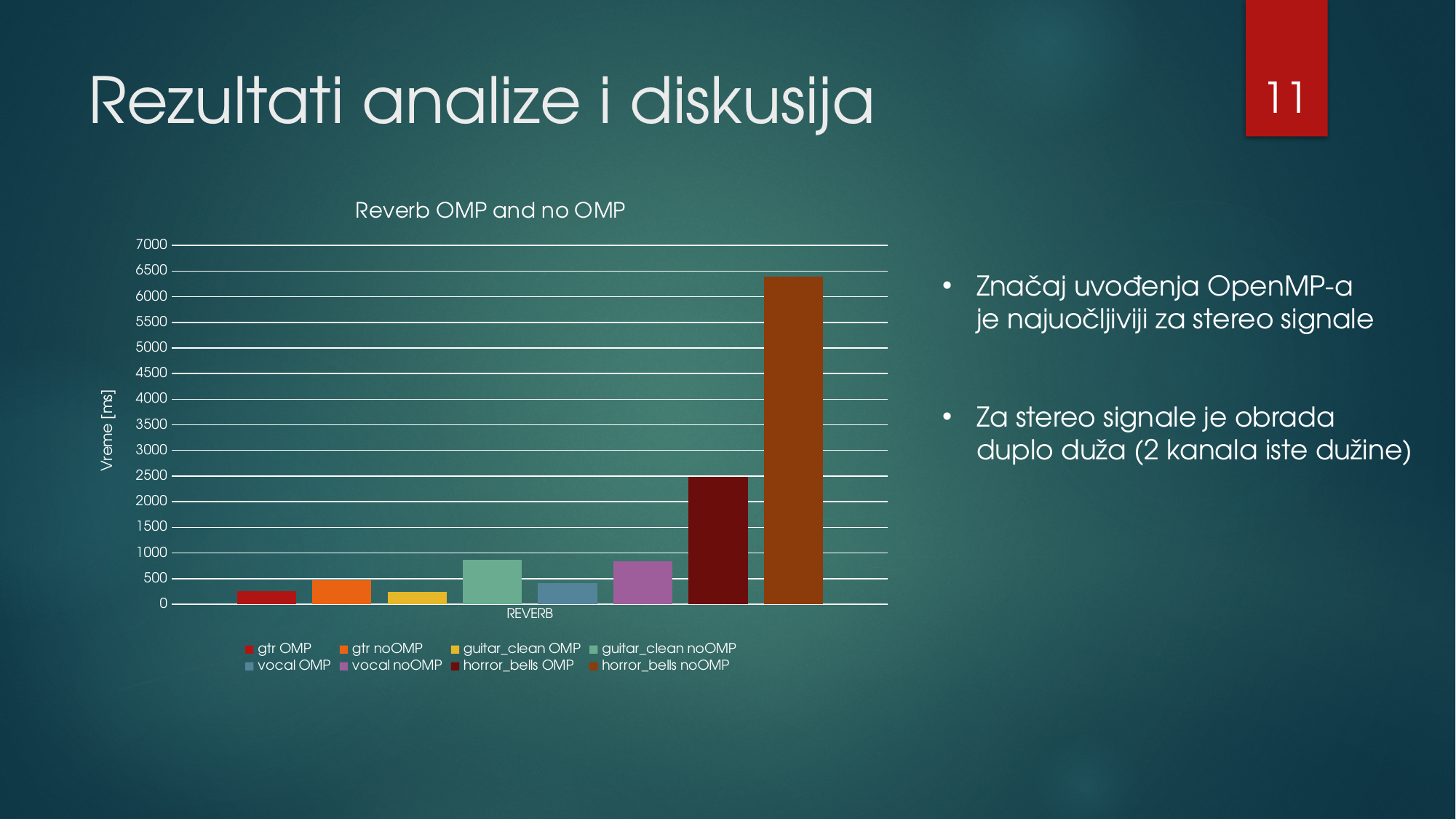

11
# Rezultati analize i diskusija

### Chart: Reverb OMP and no OMP

| Category | gtr | gtr | guitar_clean | guitar_clean | vocal | vocal | horror_bells | horror_bells |
|---|---|---|---|---|---|---|---|---|
| REVERB | 249.335 | 472.0125 | 242.2465 | 872.9854 | 410.0654 | 830.354 | 2491.26 | 6388.765 |
Značaj uvođenja OpenMP-a
je najuočljiviji za stereo signale

Za stereo signale je obrada
duplo duža (2 kanala iste dužine)